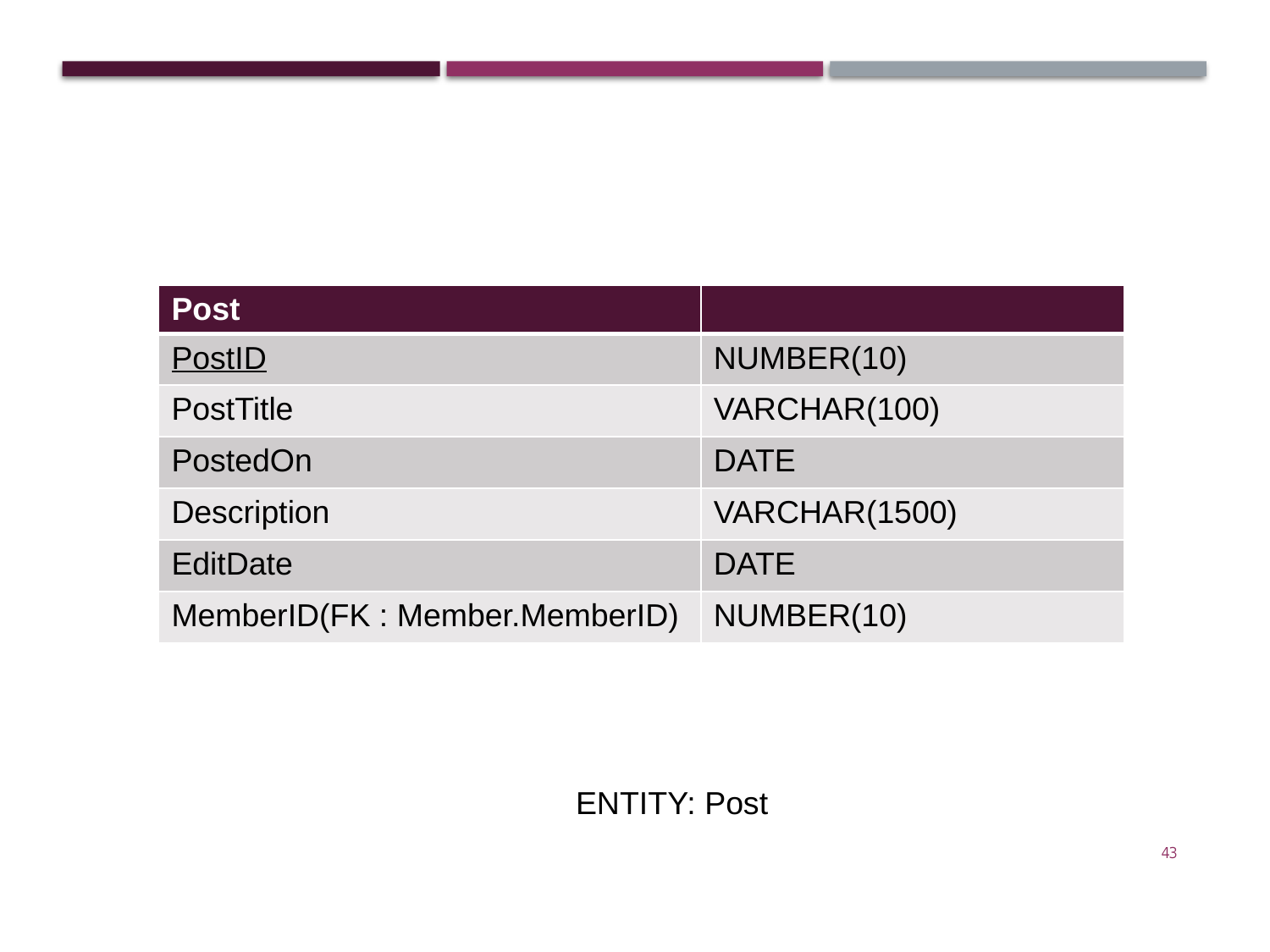

| Post |  |
| --- | --- |
| PostID | NUMBER(10) |
| PostTitle | VARCHAR(100) |
| PostedOn | DATE |
| Description | VARCHAR(1500) |
| EditDate | DATE |
| MemberID(FK : Member.MemberID) | NUMBER(10) |
ENTITY: Post
43